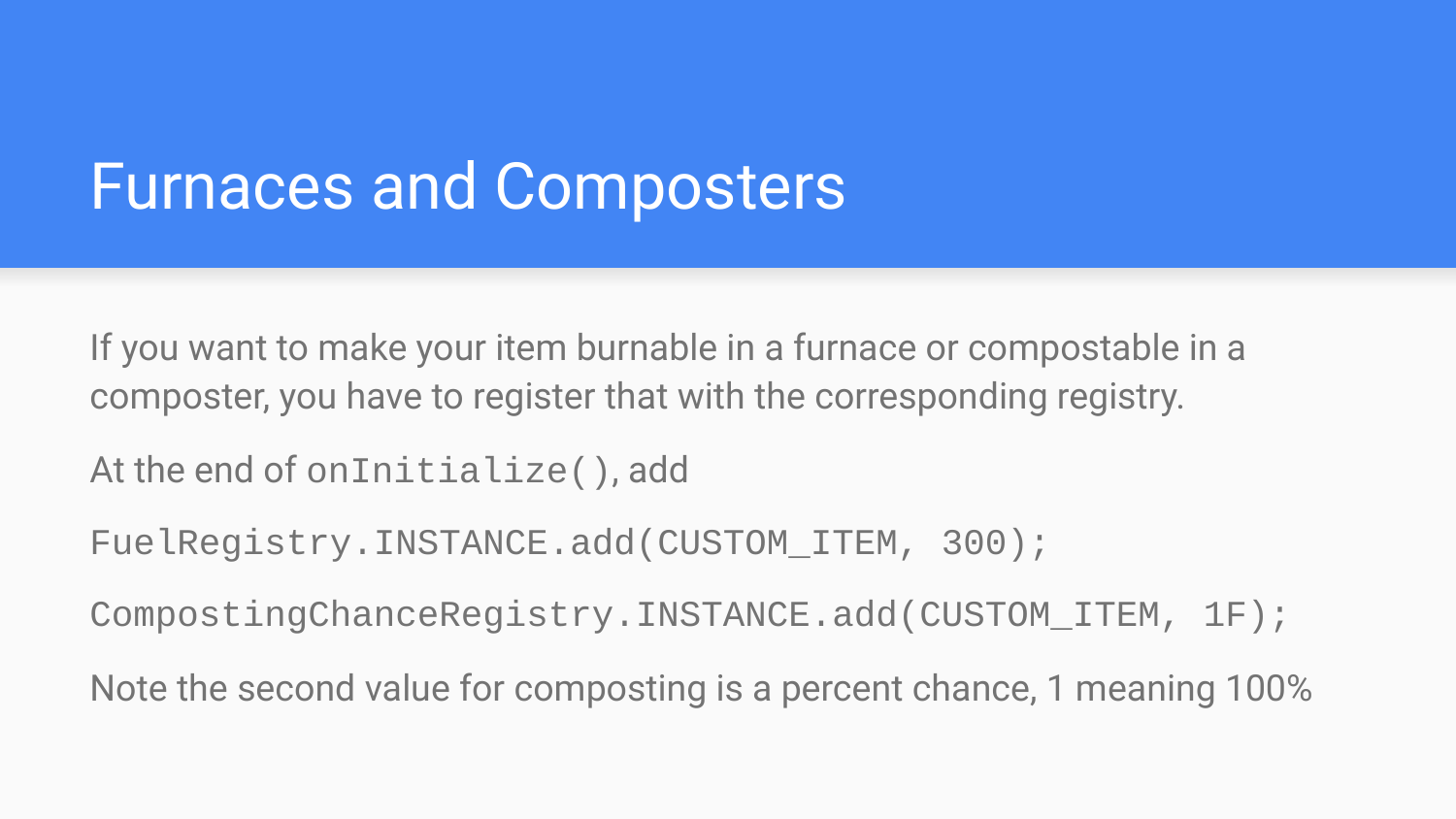

# Furnaces and Composters
If you want to make your item burnable in a furnace or compostable in a composter, you have to register that with the corresponding registry.
At the end of onInitialize(), add
FuelRegistry.INSTANCE.add(CUSTOM_ITEM, 300);
CompostingChanceRegistry.INSTANCE.add(CUSTOM_ITEM, 1F);
Note the second value for composting is a percent chance, 1 meaning 100%